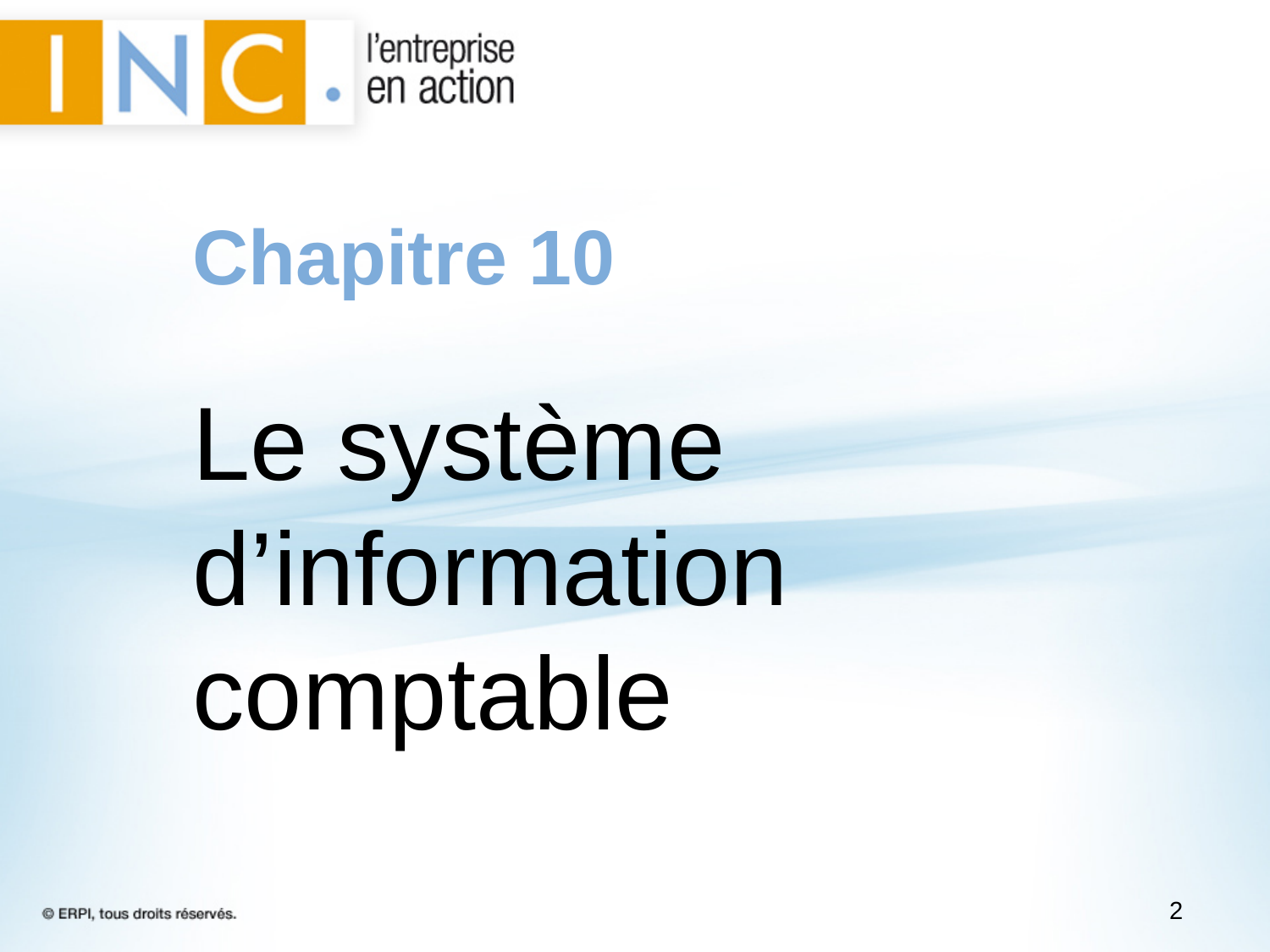

Chapitre 10
Le système d’information comptable
2